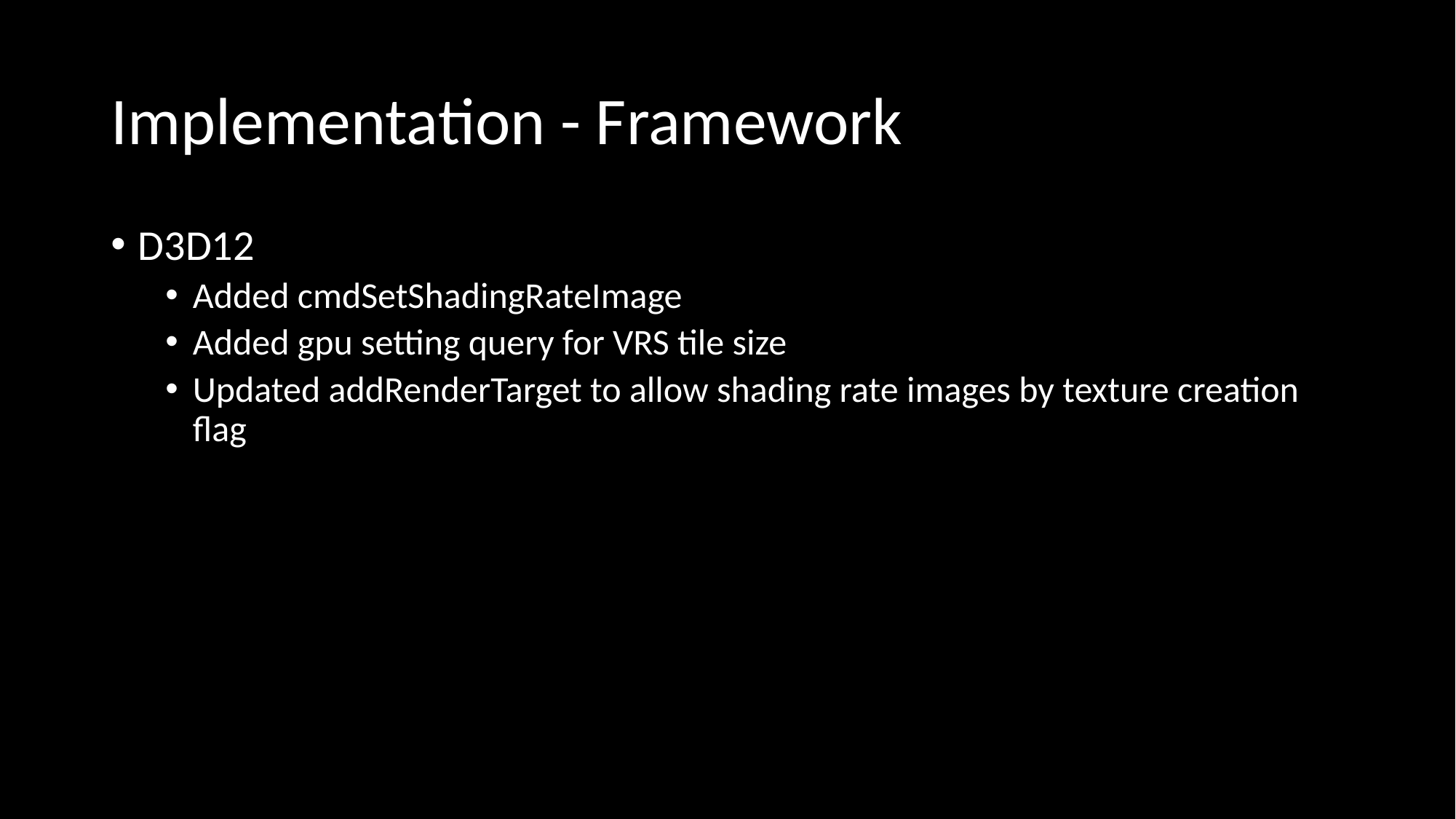

# Implementation - Framework
D3D12
Added cmdSetShadingRateImage
Added gpu setting query for VRS tile size
Updated addRenderTarget to allow shading rate images by texture creation flag